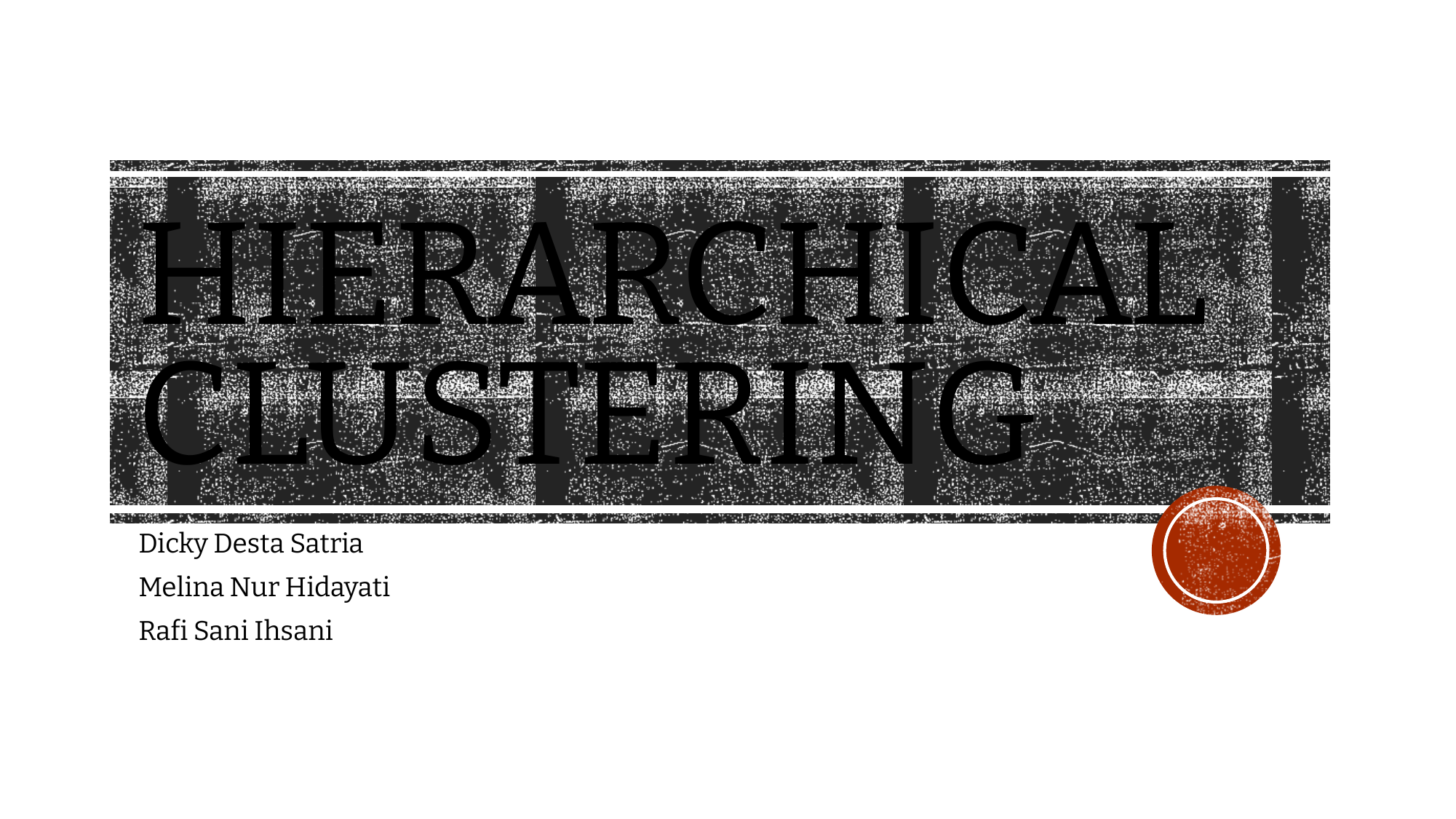

# Hierarchical Clustering
Dicky Desta Satria
Melina Nur Hidayati
Rafi Sani Ihsani